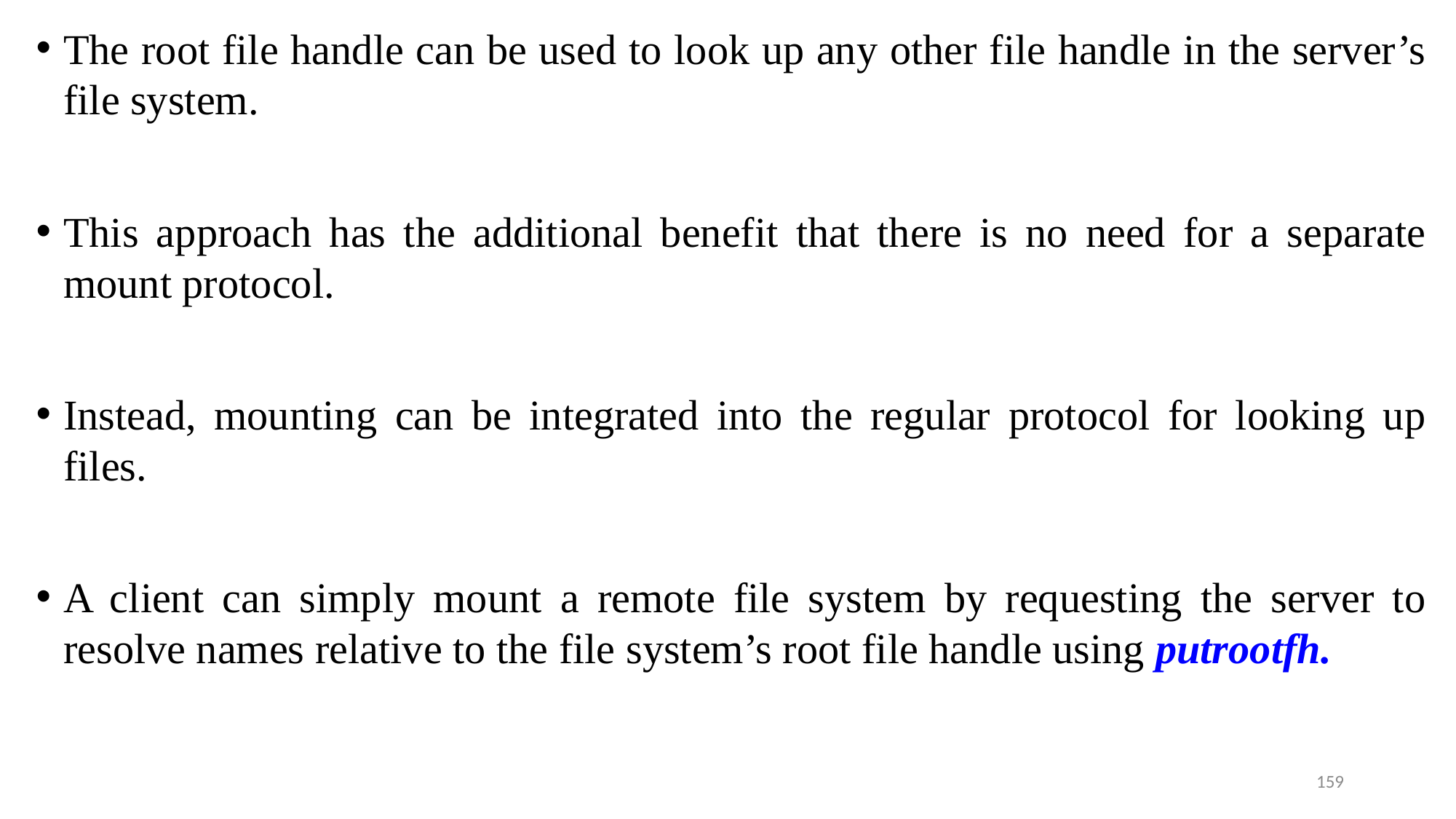

The root file handle can be used to look up any other file handle in the server’s file system.

This approach has the additional benefit that there is no need for a separate mount protocol.

Instead, mounting can be integrated into the regular protocol for looking up files.

A client can simply mount a remote file system by requesting the server to resolve names relative to the file system’s root file handle using putrootfh.
159